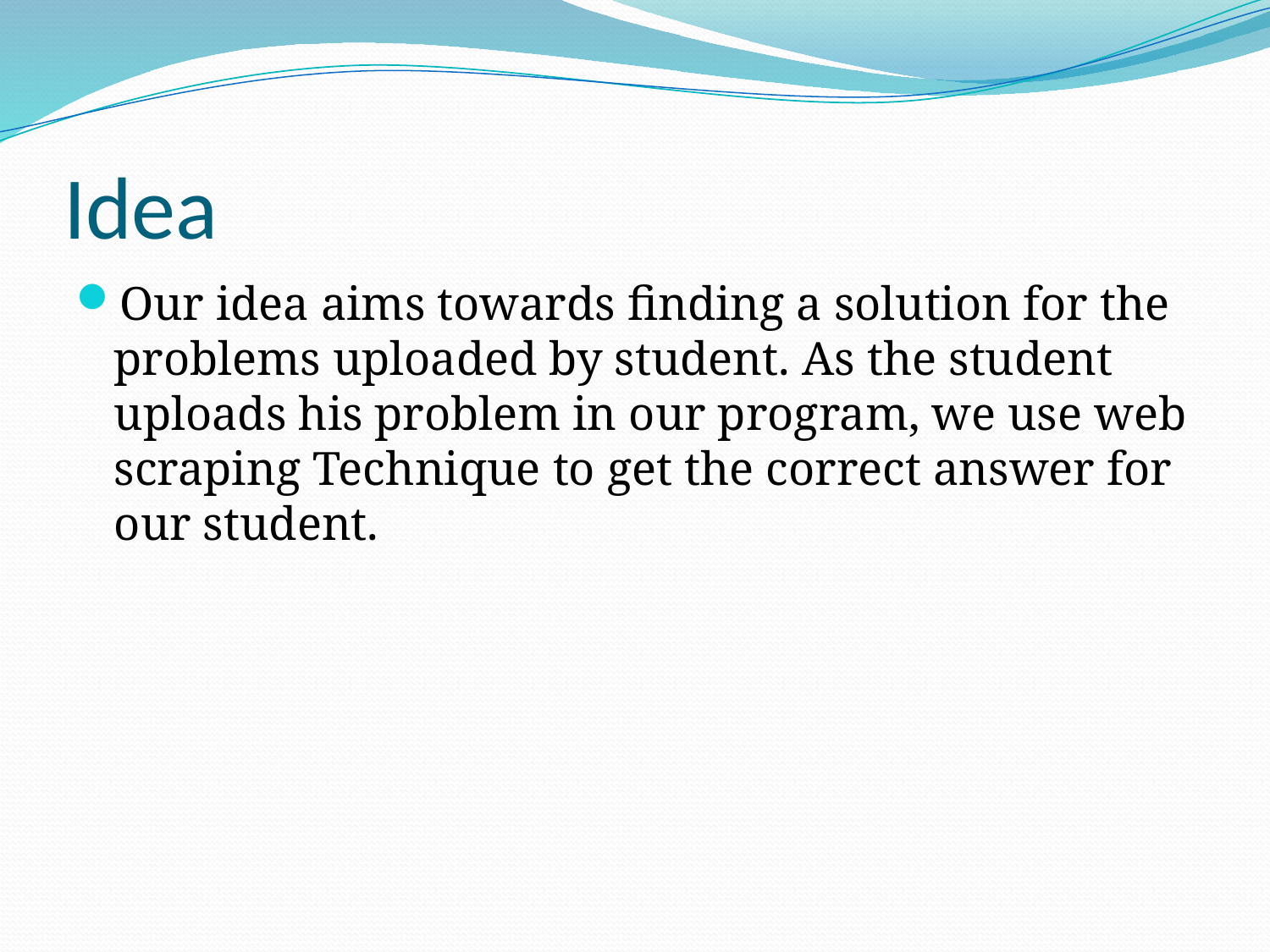

# Idea
Our idea aims towards finding a solution for the problems uploaded by student. As the student uploads his problem in our program, we use web scraping Technique to get the correct answer for our student.